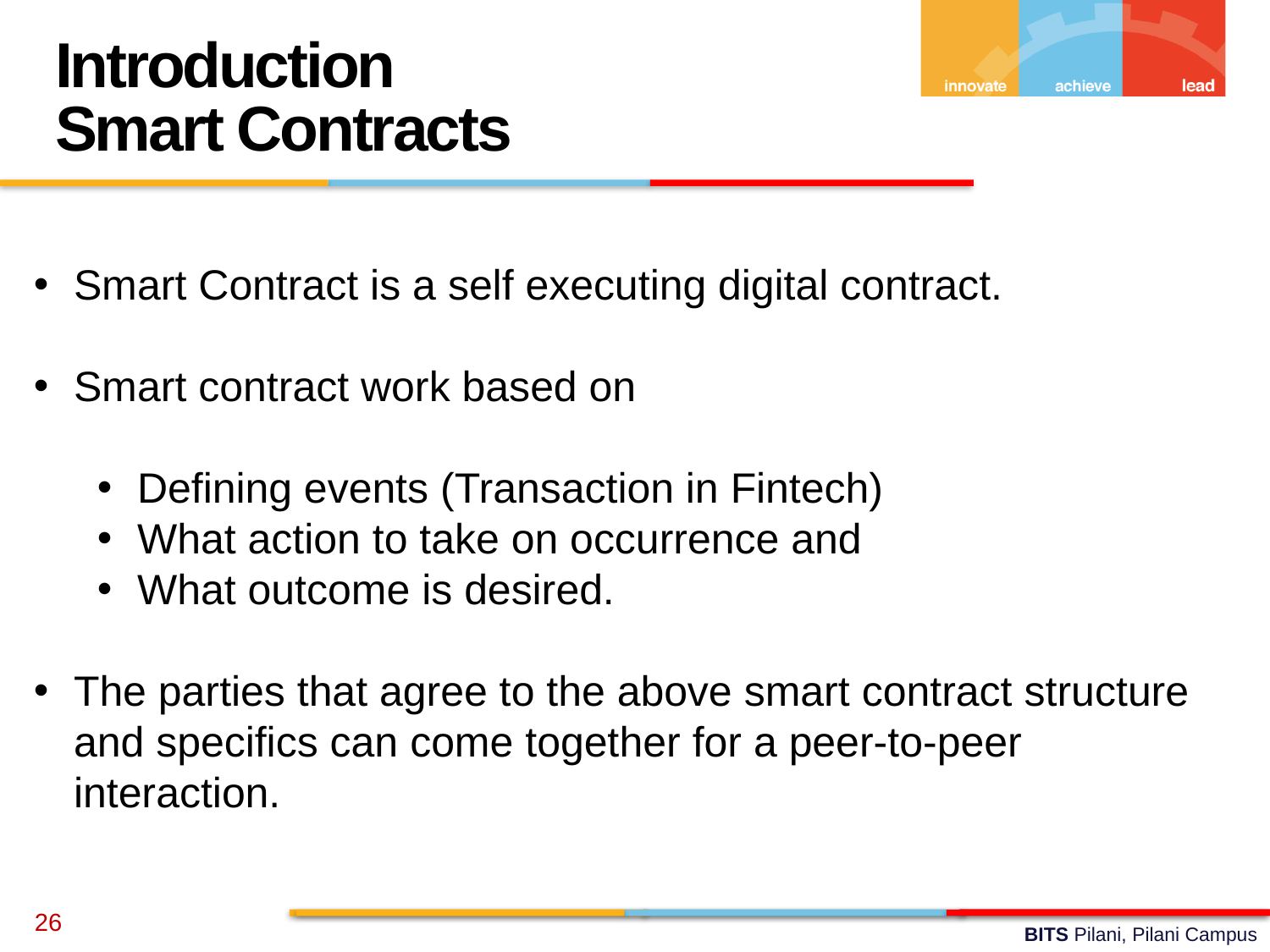

Introduction
Smart Contracts

Smart Contract is a self executing digital contract.

Smart contract work based on

Defining events (Transaction in Fintech)
What action to take on occurrence and
What outcome is desired.

The parties that agree to the above smart contract structure and specifics can come together for a peer-to-peer interaction.
26